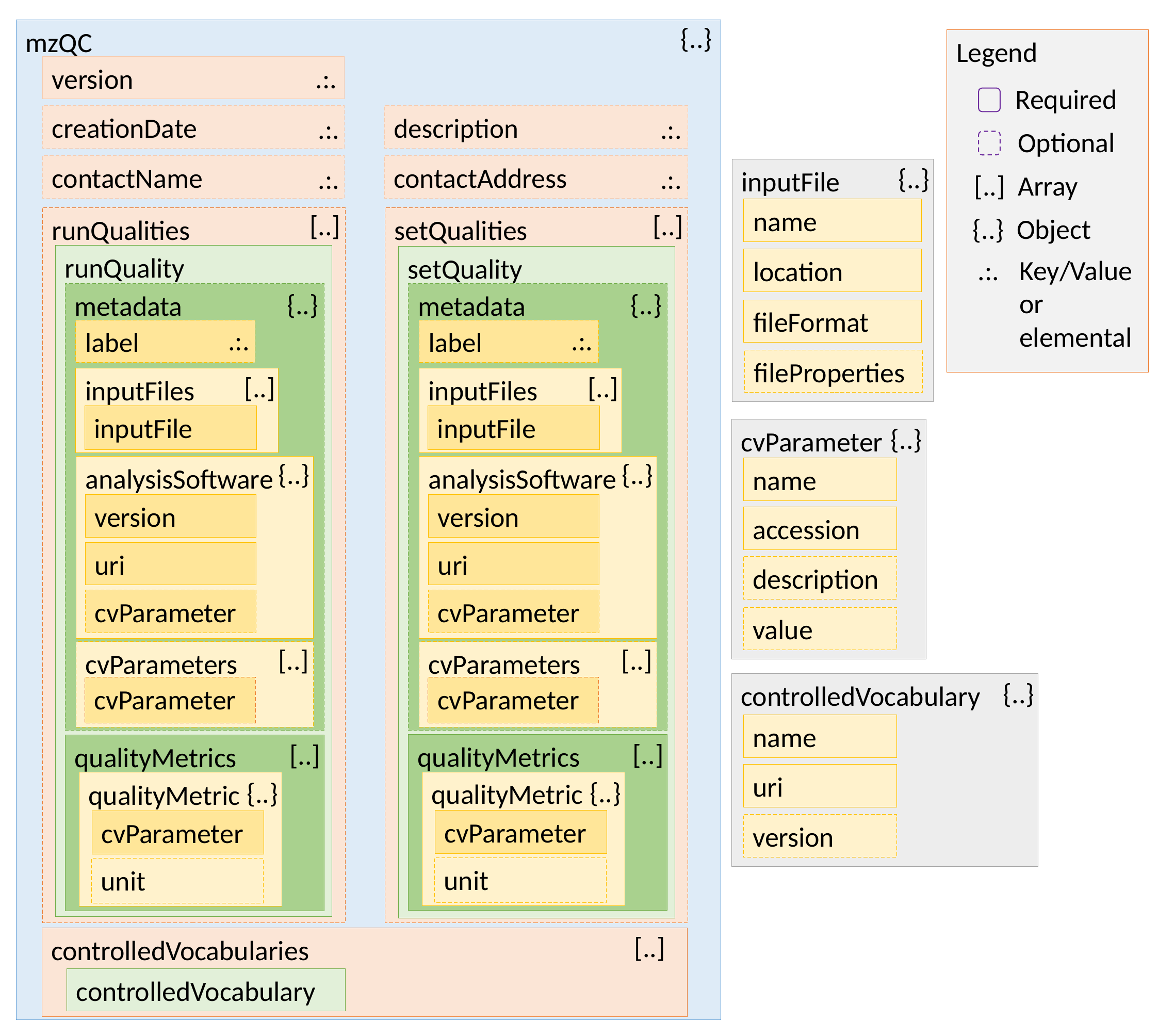

{..}
mzQC

Legend

Required

Optional

[..]  Array
{..}  Object
Key/Value or elemental
.:.
.:.
version
description
creationDate
.:.
.:.
contactAddress
contactName
{..}
inputFile

name
location
fileFormat
fileProperties
.:.
.:.
[..]
[..]
runQualities

setQualities

runQuality

setQuality

[..]
{..}
metadata

label
[..]
inputFiles

inputFile
{..}
analysisSoftware

version
uri
cvParameter
[..]
cvParameters

cvParameter
.:.
{..}
metadata

label
[..]
inputFiles

inputFile
{..}
analysisSoftware

version
uri
cvParameter
[..]
cvParameters

cvParameter
.:.
{..}
cvParameter

name
accession
description
value
{..}
controlledVocabulary

name
uri
version
[..]
[..]
qualityMetrics

{..}
qualityMetric

cvParameter
unit
qualityMetrics

{..}
qualityMetric

cvParameter
unit
[..]
controlledVocabularies

controlledVocabulary